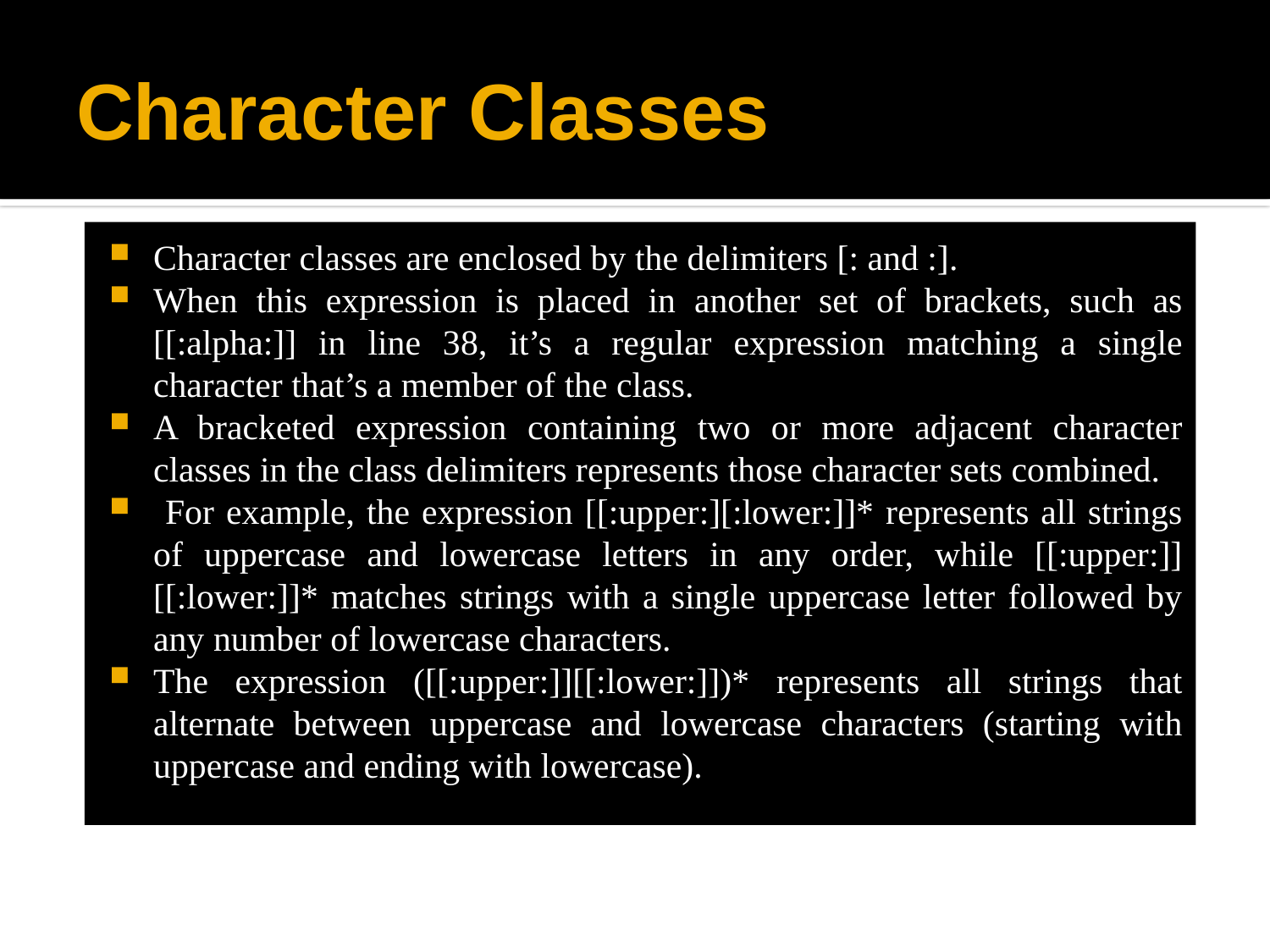

# Character Classes
Character classes are enclosed by the delimiters [: and :].
When this expression is placed in another set of brackets, such as [[:alpha:]] in line 38, it’s a regular expression matching a single character that’s a member of the class.
A bracketed expression containing two or more adjacent character classes in the class delimiters represents those character sets combined.
 For example, the expression [[:upper:][:lower:]]* represents all strings of uppercase and lowercase letters in any order, while [[:upper:]][[:lower:]]* matches strings with a single uppercase letter followed by any number of lowercase characters.
The expression ([[:upper:]][[:lower:]])* represents all strings that alternate between uppercase and lowercase characters (starting with uppercase and ending with lowercase).